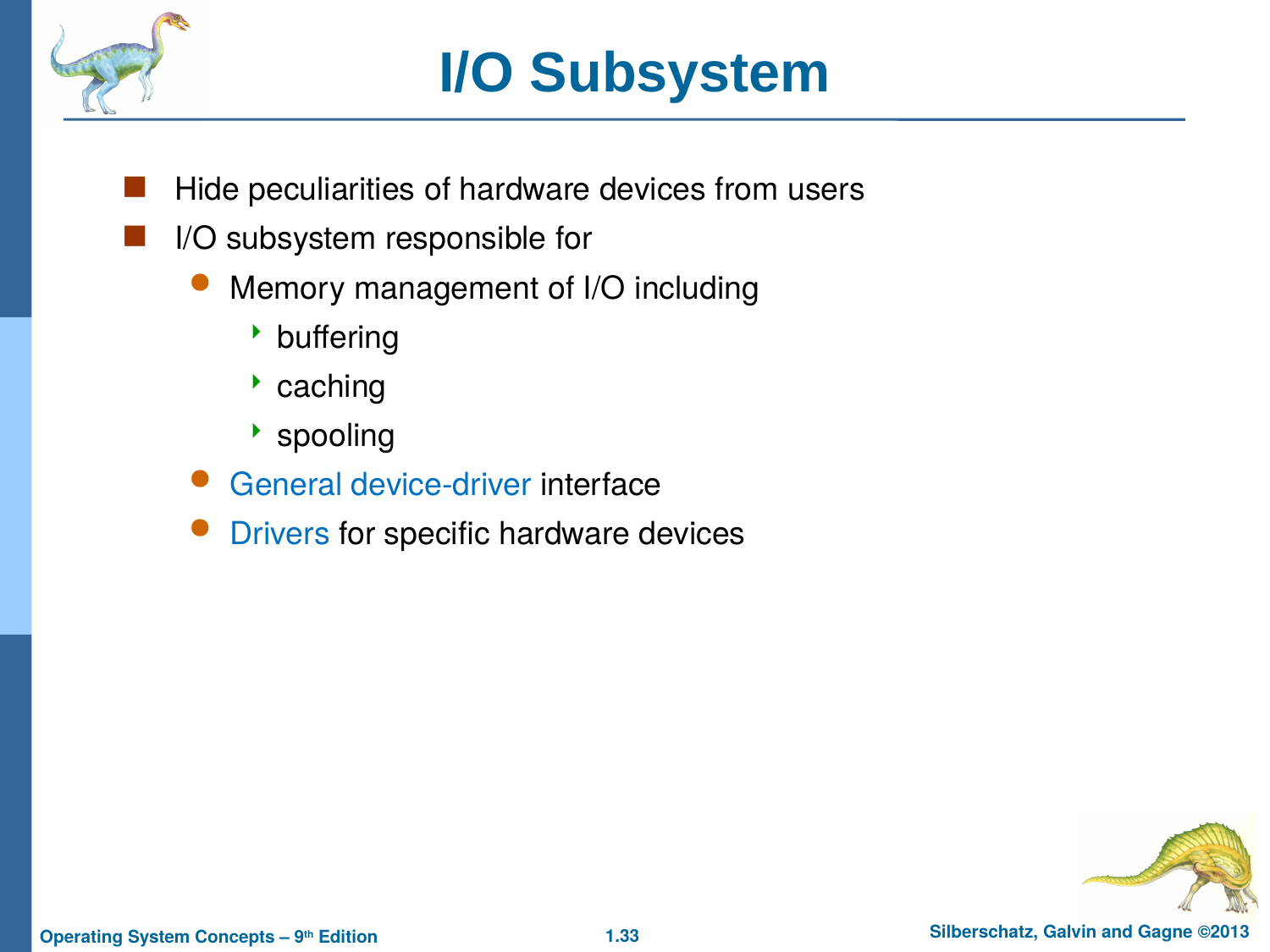

I/O Subsystem
Hide peculiarities of hardware devices from users
I/O subsystem responsible for
Memory management of I/O including
buffering
caching
spooling
General device-driver interface
Drivers for specific hardware devices